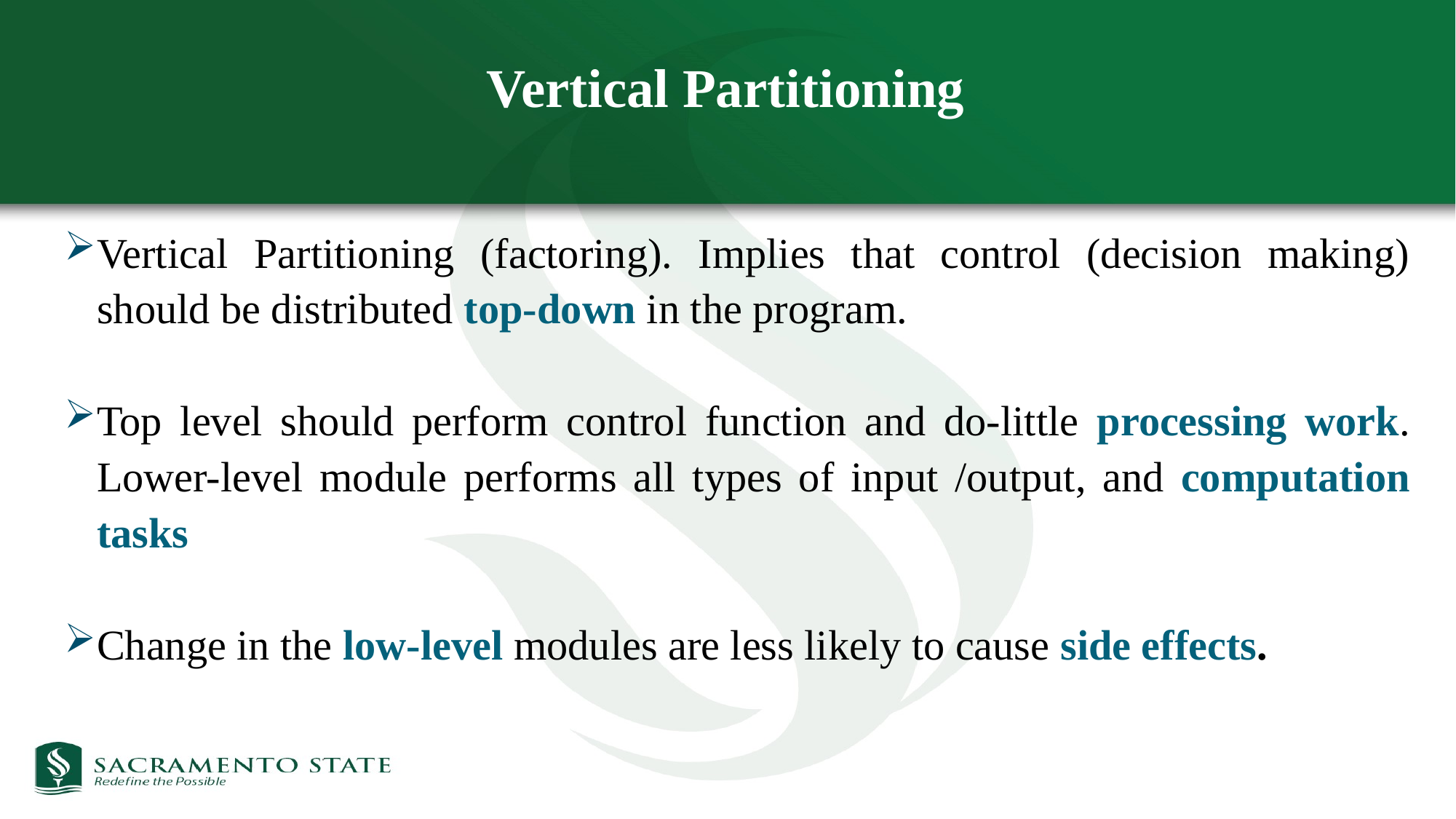

# Vertical Partitioning
Vertical Partitioning (factoring). Implies that control (decision making) should be distributed top-down in the program.

Top level should perform control function and do-little processing work. Lower-level module performs all types of input /output, and computation tasks

Change in the low-level modules are less likely to cause side effects.